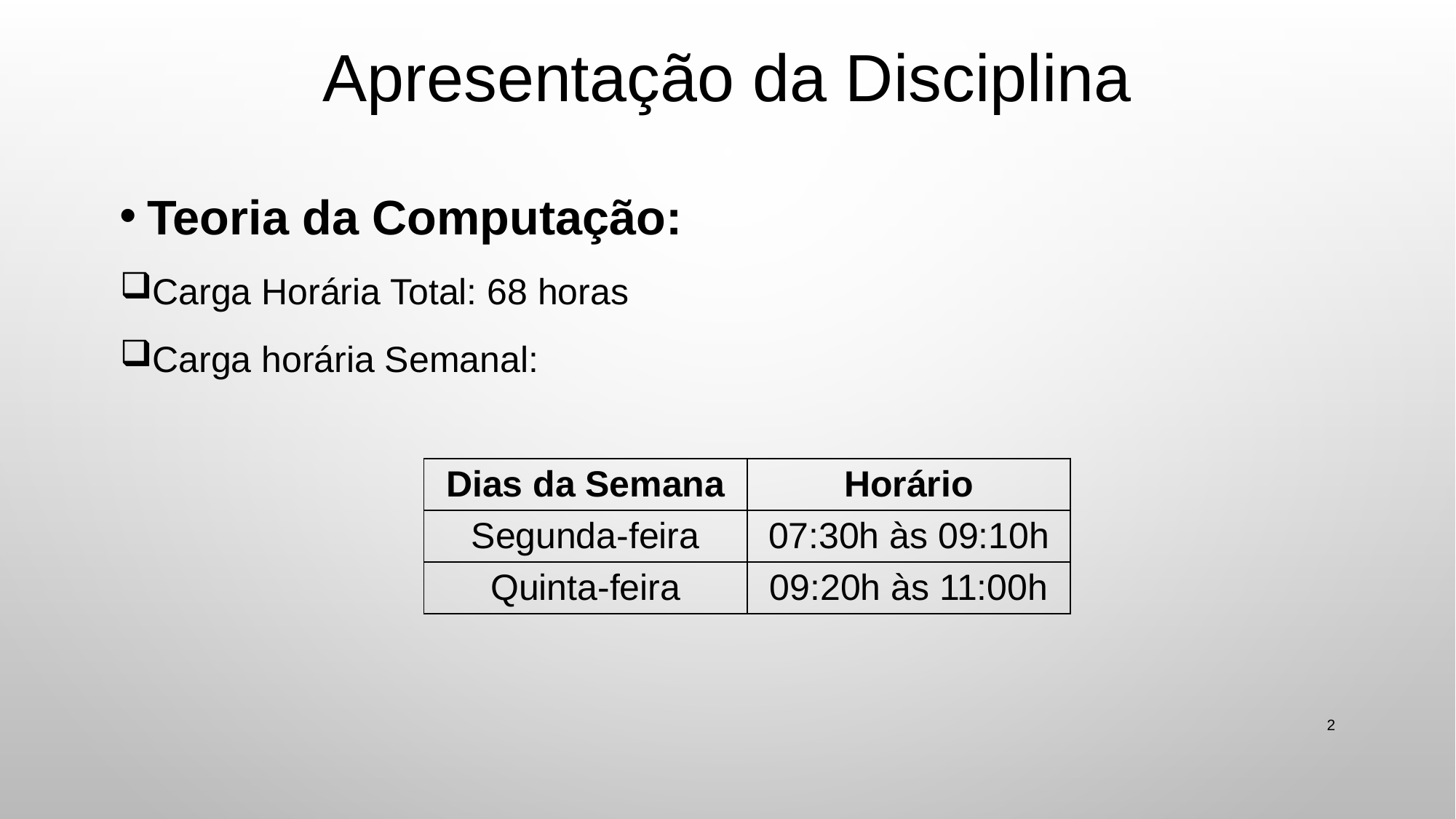

# Apresentação da Disciplina
Teoria da Computação:
Carga Horária Total: 68 horas
Carga horária Semanal:

| Dias da Semana | Horário |
| --- | --- |
| Segunda-feira | 07:30h às 09:10h |
| Quinta-feira | 09:20h às 11:00h |
2